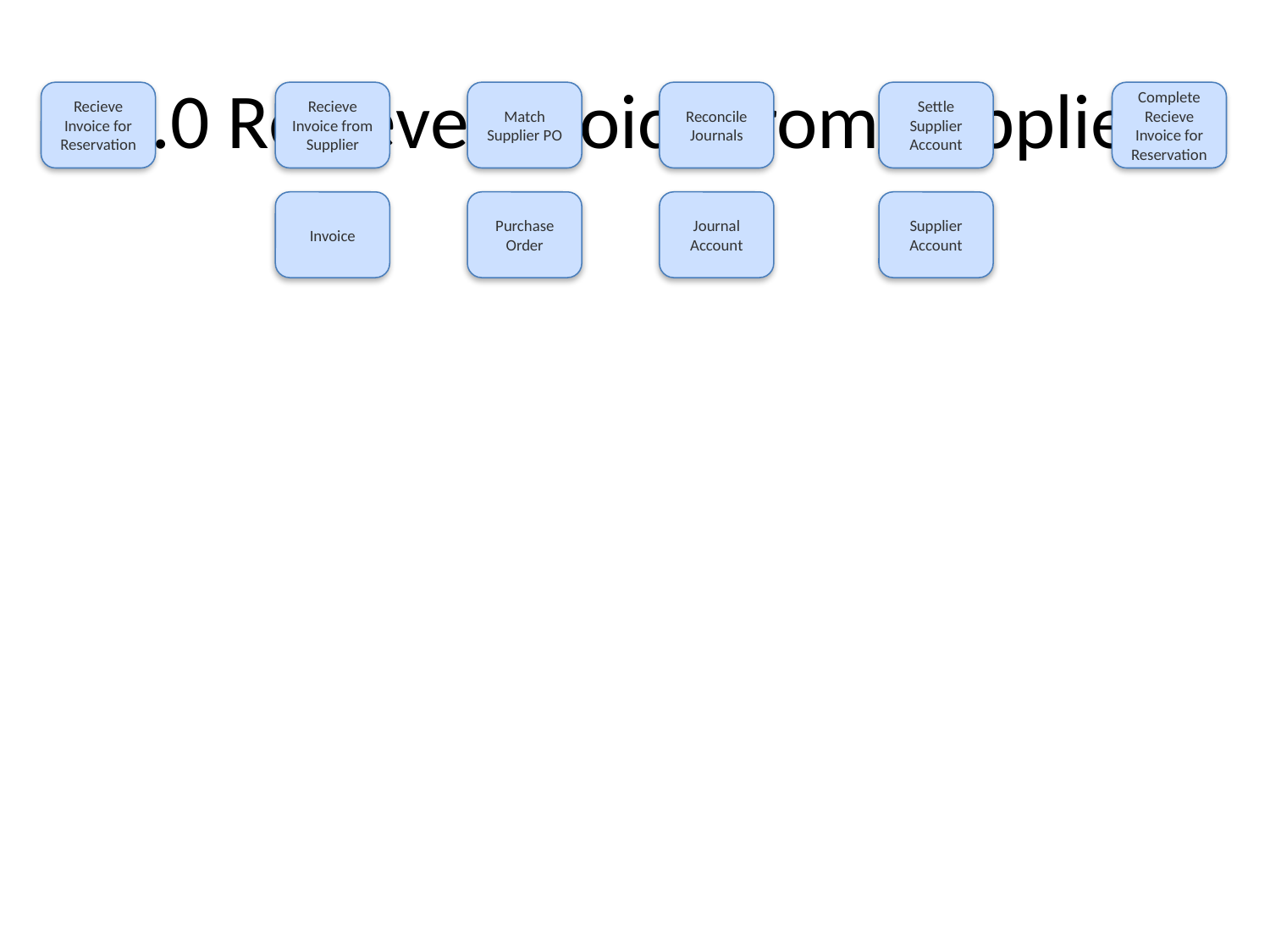

# 6.0 Recieve Invoice from Supplier
Recieve Invoice for Reservation
Recieve Invoice from Supplier
Match Supplier PO
Reconcile Journals
Settle Supplier Account
Complete Recieve Invoice for Reservation
Invoice
Purchase Order
Journal Account
Supplier Account